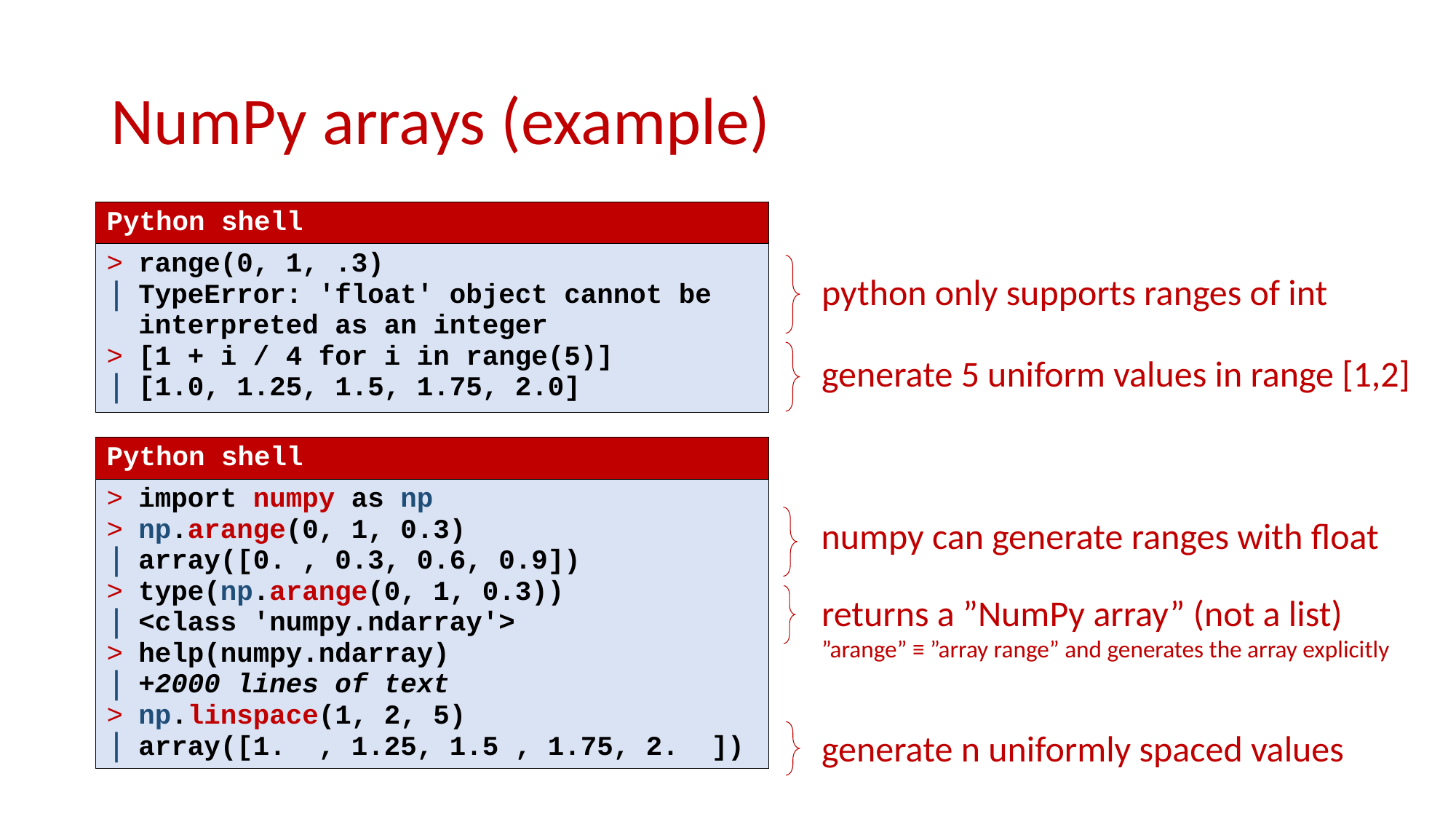

# NumPy arrays (example)
| Python shell |
| --- |
| range(0, 1, .3) TypeError: 'float' object cannot be interpreted as an integer [1 + i / 4 for i in range(5)] [1.0, 1.25, 1.5, 1.75, 2.0] |

python only supports ranges of int

generate 5 uniform values in range [1,2]
| Python shell |
| --- |
| import numpy as np np.arange(0, 1, 0.3) array([0. , 0.3, 0.6, 0.9]) type(np.arange(0, 1, 0.3)) <class 'numpy.ndarray'> help(numpy.ndarray) +2000 lines of text np.linspace(1, 2, 5) array([1. , 1.25, 1.5 , 1.75, 2. ]) |

numpy can generate ranges with float
returns a ”NumPy array” (not a list)
”arange” ≡ ”array range” and generates the array explicitly

generate n uniformly spaced values